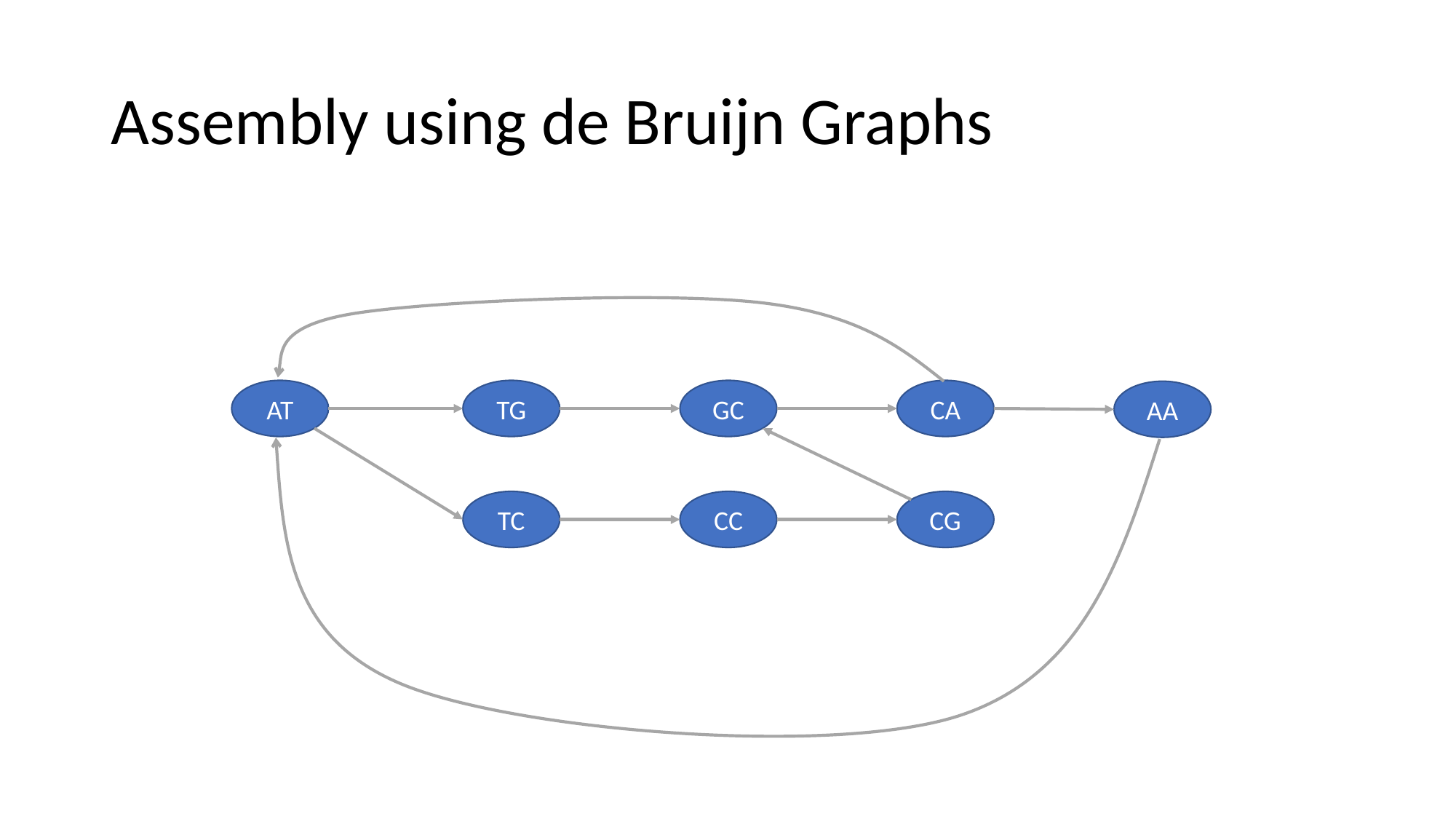

# Assembly using de Bruijn Graphs

CA
AT
TG
GC
AA

TC
CC
CG